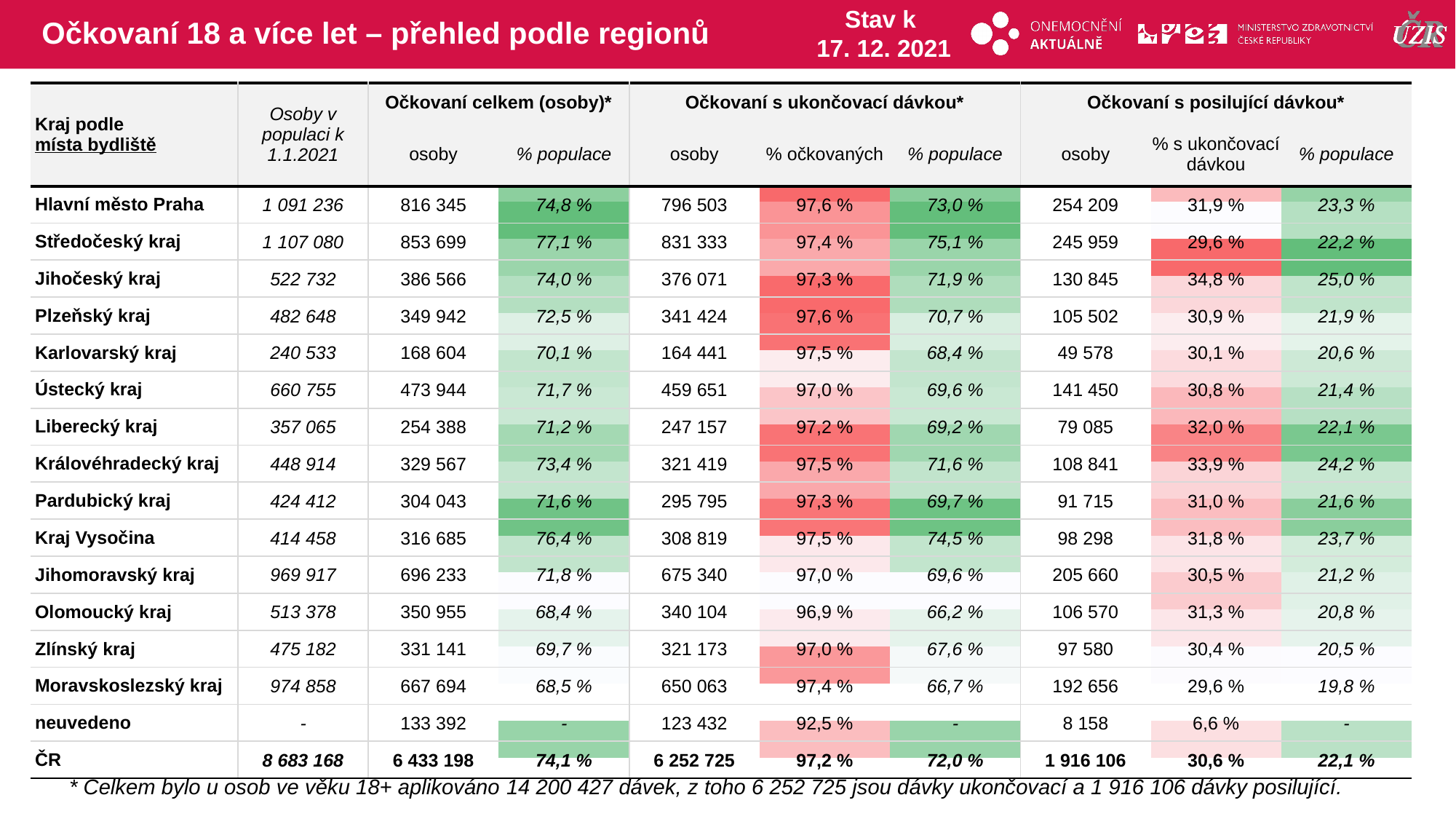

# Očkovaní 18 a více let – přehled podle regionů
Stav k
17. 12. 2021
| Kraj podle místa bydliště | Osoby v populaci k 1.1.2021 | Očkovaní celkem (osoby)\* |  | Očkovaní s ukončovací dávkou\* |  |  | Očkovaní s posilující dávkou\* |  |  |
| --- | --- | --- | --- | --- | --- | --- | --- | --- | --- |
|  |  | osoby | % populace | osoby | % očkovaných | % populace | osoby | % s ukončovací dávkou | % populace |
| Hlavní město Praha | 1 091 236 | 816 345 | 74,8 % | 796 503 | 97,6 % | 73,0 % | 254 209 | 31,9 % | 23,3 % |
| Středočeský kraj | 1 107 080 | 853 699 | 77,1 % | 831 333 | 97,4 % | 75,1 % | 245 959 | 29,6 % | 22,2 % |
| Jihočeský kraj | 522 732 | 386 566 | 74,0 % | 376 071 | 97,3 % | 71,9 % | 130 845 | 34,8 % | 25,0 % |
| Plzeňský kraj | 482 648 | 349 942 | 72,5 % | 341 424 | 97,6 % | 70,7 % | 105 502 | 30,9 % | 21,9 % |
| Karlovarský kraj | 240 533 | 168 604 | 70,1 % | 164 441 | 97,5 % | 68,4 % | 49 578 | 30,1 % | 20,6 % |
| Ústecký kraj | 660 755 | 473 944 | 71,7 % | 459 651 | 97,0 % | 69,6 % | 141 450 | 30,8 % | 21,4 % |
| Liberecký kraj | 357 065 | 254 388 | 71,2 % | 247 157 | 97,2 % | 69,2 % | 79 085 | 32,0 % | 22,1 % |
| Královéhradecký kraj | 448 914 | 329 567 | 73,4 % | 321 419 | 97,5 % | 71,6 % | 108 841 | 33,9 % | 24,2 % |
| Pardubický kraj | 424 412 | 304 043 | 71,6 % | 295 795 | 97,3 % | 69,7 % | 91 715 | 31,0 % | 21,6 % |
| Kraj Vysočina | 414 458 | 316 685 | 76,4 % | 308 819 | 97,5 % | 74,5 % | 98 298 | 31,8 % | 23,7 % |
| Jihomoravský kraj | 969 917 | 696 233 | 71,8 % | 675 340 | 97,0 % | 69,6 % | 205 660 | 30,5 % | 21,2 % |
| Olomoucký kraj | 513 378 | 350 955 | 68,4 % | 340 104 | 96,9 % | 66,2 % | 106 570 | 31,3 % | 20,8 % |
| Zlínský kraj | 475 182 | 331 141 | 69,7 % | 321 173 | 97,0 % | 67,6 % | 97 580 | 30,4 % | 20,5 % |
| Moravskoslezský kraj | 974 858 | 667 694 | 68,5 % | 650 063 | 97,4 % | 66,7 % | 192 656 | 29,6 % | 19,8 % |
| neuvedeno | - | 133 392 | - | 123 432 | 92,5 % | - | 8 158 | 6,6 % | - |
| ČR | 8 683 168 | 6 433 198 | 74,1 % | 6 252 725 | 97,2 % | 72,0 % | 1 916 106 | 30,6 % | 22,1 % |
|  |  |  |  |  |  |  |  |  |
| --- | --- | --- | --- | --- | --- | --- | --- | --- |
|  |  |  |  |  |  |  |  |  |
|  |  |  |  |  |  |  |  |  |
|  |  |  |  |  |  |  |  |  |
|  |  |  |  |  |  |  |  |  |
|  |  |  |  |  |  |  |  |  |
|  |  |  |  |  |  |  |  |  |
|  |  |  |  |  |  |  |  |  |
|  |  |  |  |  |  |  |  |  |
|  |  |  |  |  |  |  |  |  |
|  |  |  |  |  |  |  |  |  |
|  |  |  |  |  |  |  |  |  |
|  |  |  |  |  |  |  |  |  |
|  |  |  |  |  |  |  |  |  |
|  |  |  |  |  |  |  |  |  |
|  |  |  |  |  |  |  |  |  |
* Celkem bylo u osob ve věku 18+ aplikováno 14 200 427 dávek, z toho 6 252 725 jsou dávky ukončovací a 1 916 106 dávky posilující.